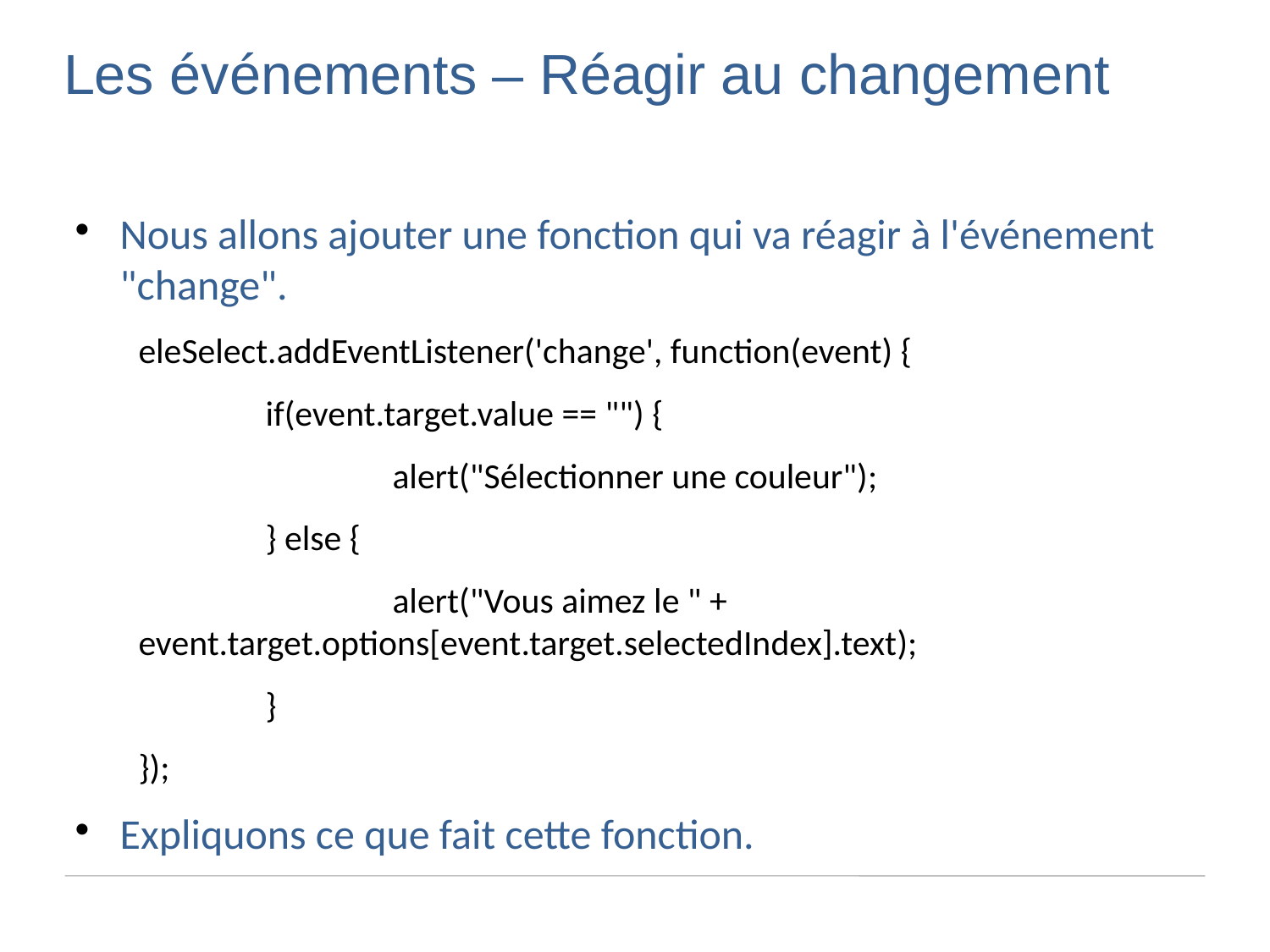

Les événements – Réagir au changement
Nous allons ajouter une fonction qui va réagir à l'événement "change".
eleSelect.addEventListener('change', function(event) {
	if(event.target.value == "") {
		alert("Sélectionner une couleur");
	} else {
		alert("Vous aimez le " + event.target.options[event.target.selectedIndex].text);
	}
});
Expliquons ce que fait cette fonction.